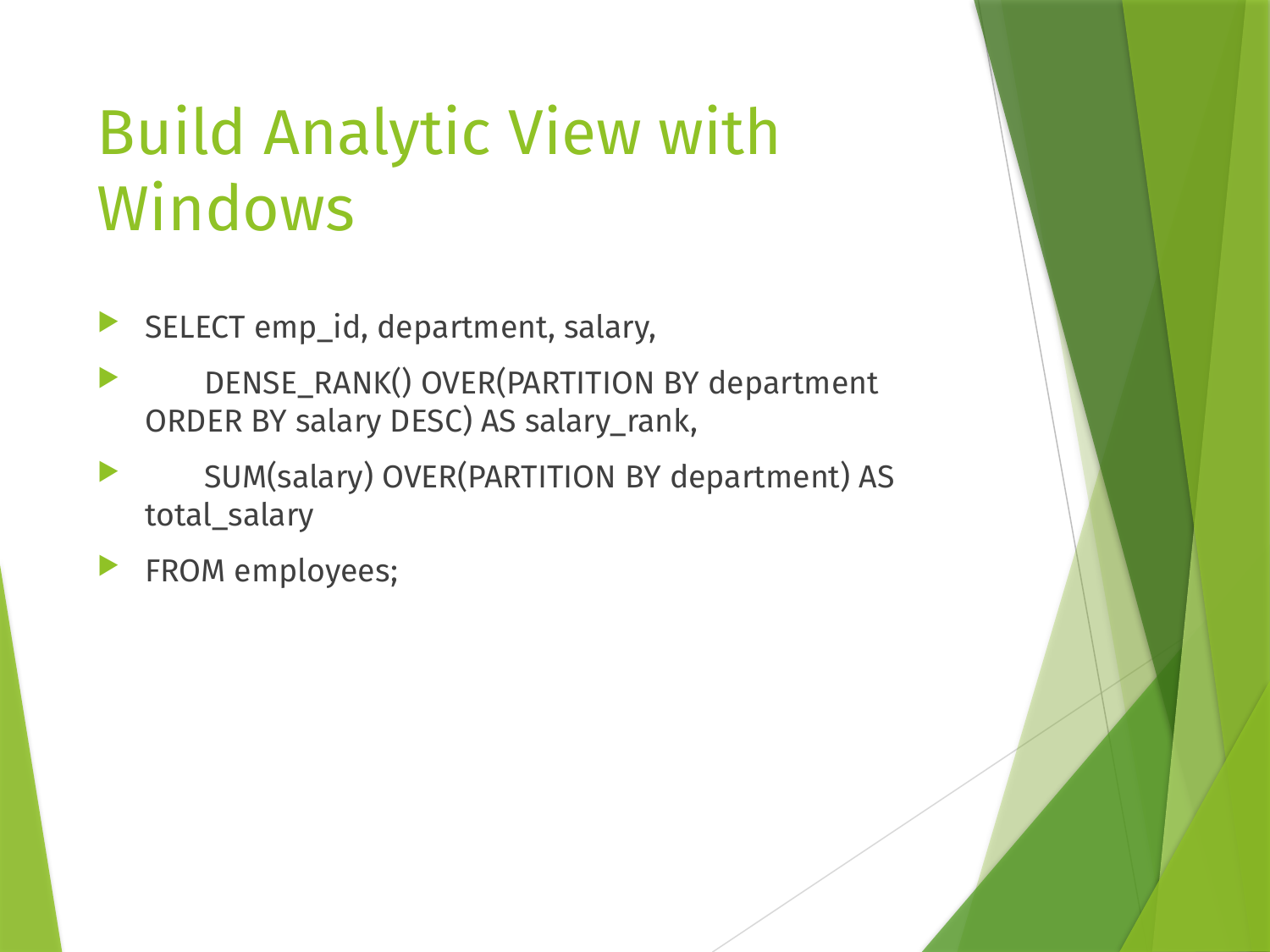

# Build Analytic View with Windows
SELECT emp_id, department, salary,
       DENSE_RANK() OVER(PARTITION BY department ORDER BY salary DESC) AS salary_rank,
       SUM(salary) OVER(PARTITION BY department) AS total_salary
FROM employees;